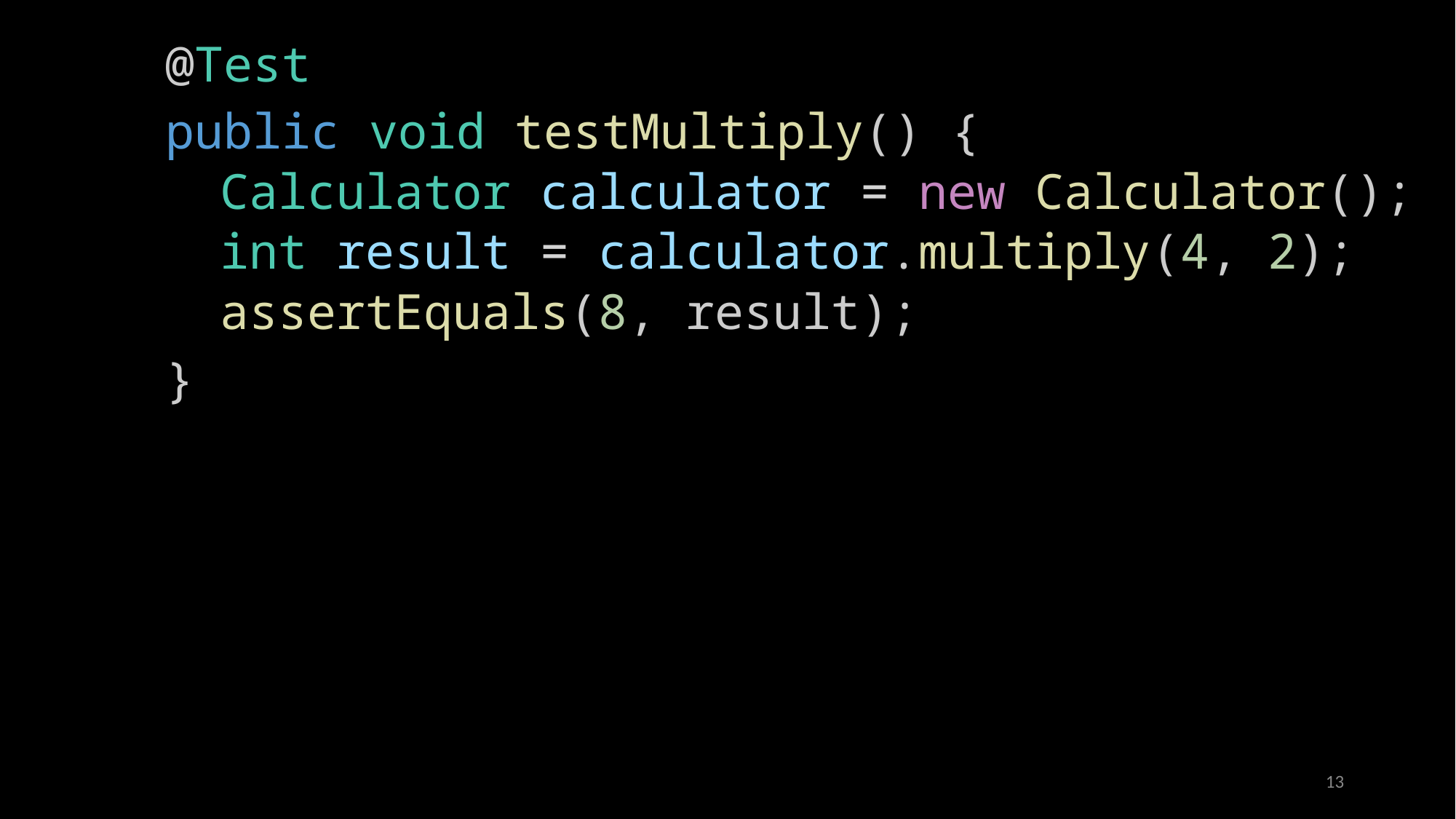

@Test
public void testMultiply() {
Calculator calculator = new Calculator();
int result = calculator.multiply(4, 2);
assertEquals(8, result);
}

13